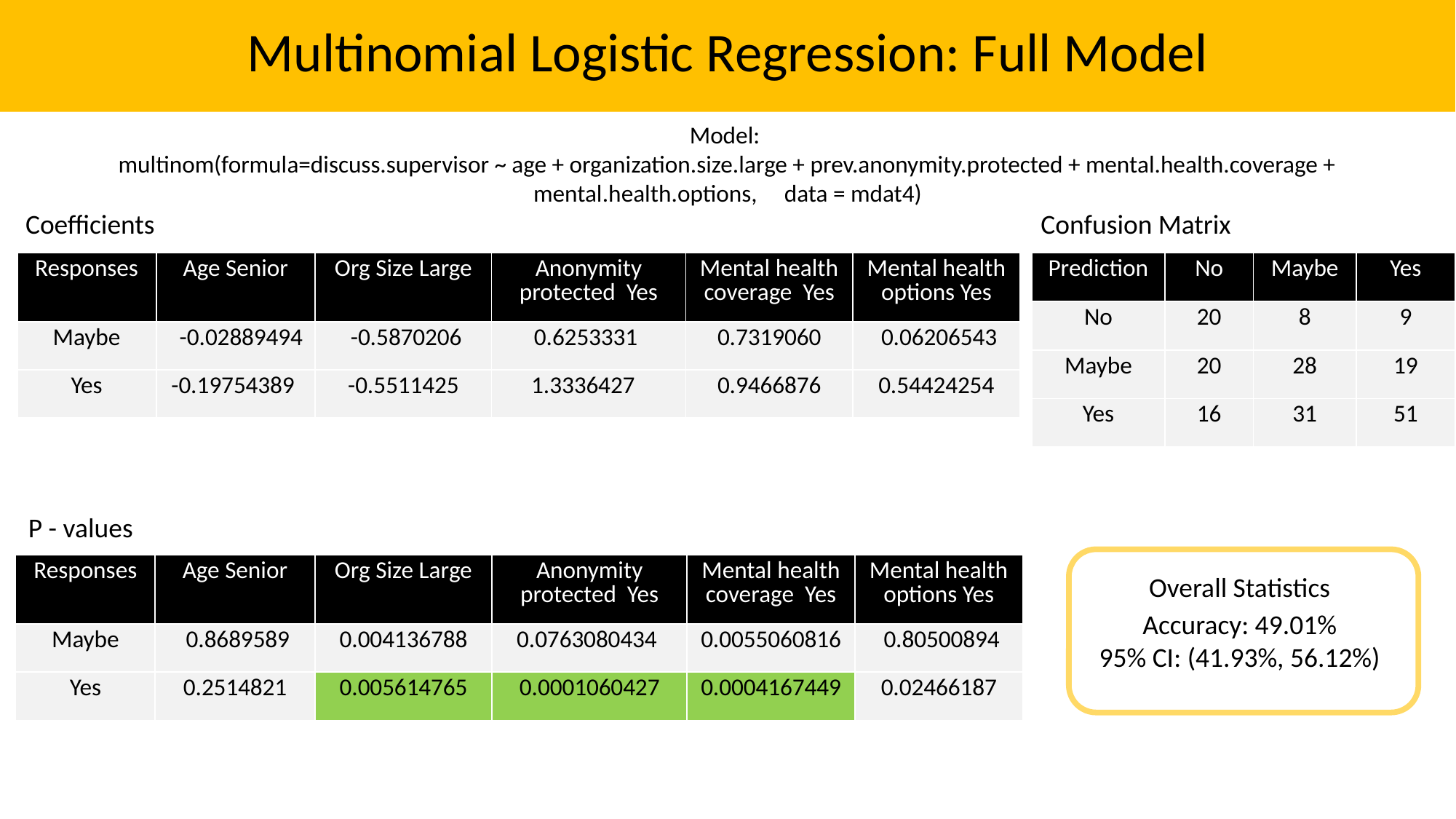

Multinomial Logistic Regression: Full Model
Model:
multinom(formula=discuss.supervisor ~ age + organization.size.large + prev.anonymity.protected + mental.health.coverage + mental.health.options,     data = mdat4)
Coefficients
Confusion Matrix
| Prediction | No | Maybe | Yes |
| --- | --- | --- | --- |
| No | 20 | 8 | 9 |
| Maybe | 20 | 28 | 19 |
| Yes | 16 | 31 | 51 |
| Responses | Age Senior | Org Size Large | Anonymity protected Yes | Mental health coverage Yes | Mental health options Yes |
| --- | --- | --- | --- | --- | --- |
| Maybe | -0.02889494 | -0.5870206 | 0.6253331 | 0.7319060 | 0.06206543 |
| Yes | -0.19754389 | -0.5511425 | 1.3336427 | 0.9466876 | 0.54424254 |
P - values

Overall Statistics
Accuracy: 49.01%
95% CI: (41.93%, 56.12%)
| Responses | Age Senior | Org Size Large | Anonymity protected Yes | Mental health coverage Yes | Mental health options Yes |
| --- | --- | --- | --- | --- | --- |
| Maybe | 0.8689589 | 0.004136788 | 0.0763080434 | 0.0055060816 | 0.80500894 |
| Yes | 0.2514821 | 0.005614765 | 0.0001060427 | 0.0004167449 | 0.02466187 |